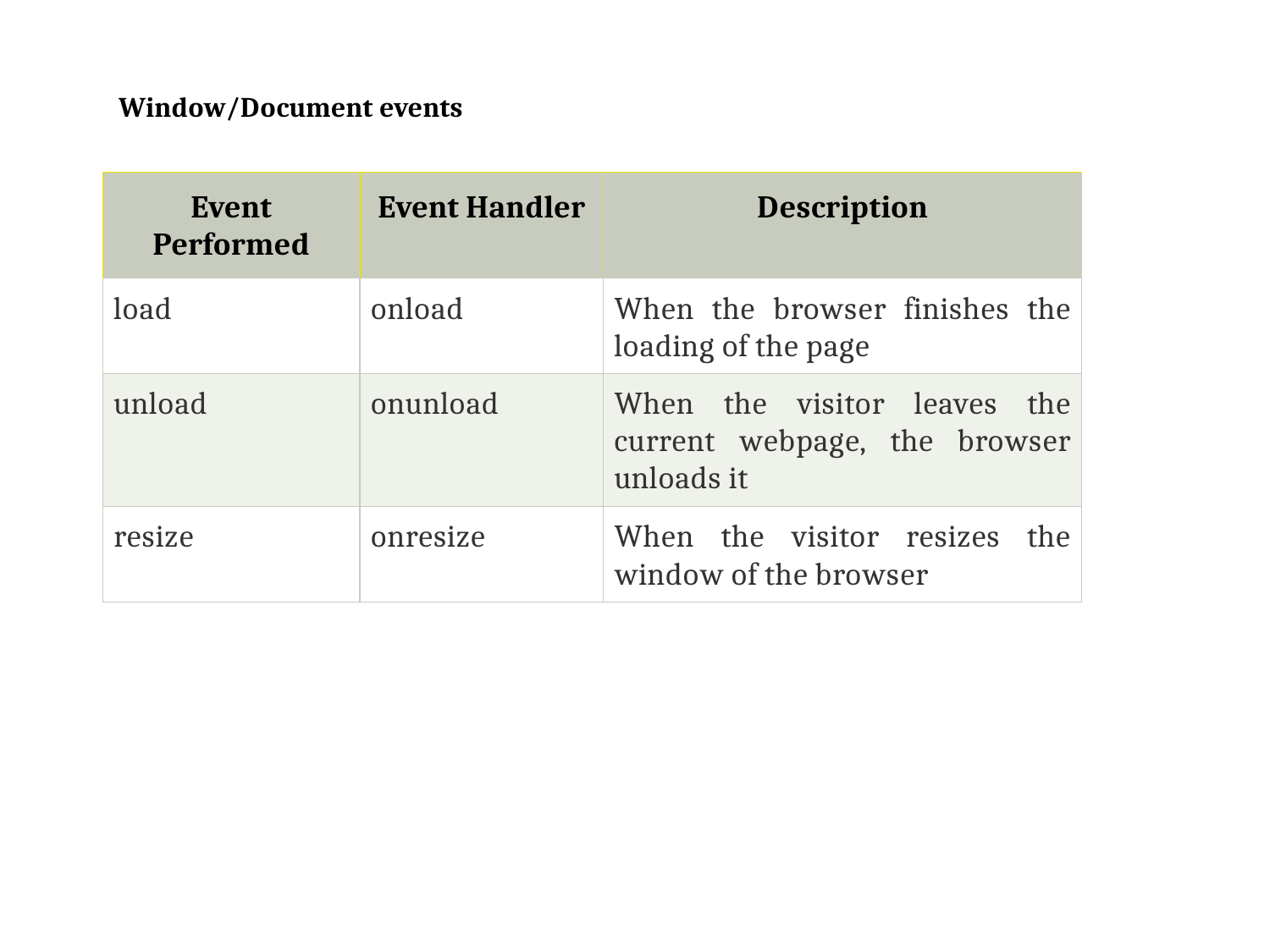

Window/Document events

| Event Performed | Event Handler | Description |
| --- | --- | --- |
| load | onload | When the browser finishes the loading of the page |
| unload | onunload | When the visitor leaves the current webpage, the browser unloads it |
| resize | onresize | When the visitor resizes the window of the browser |